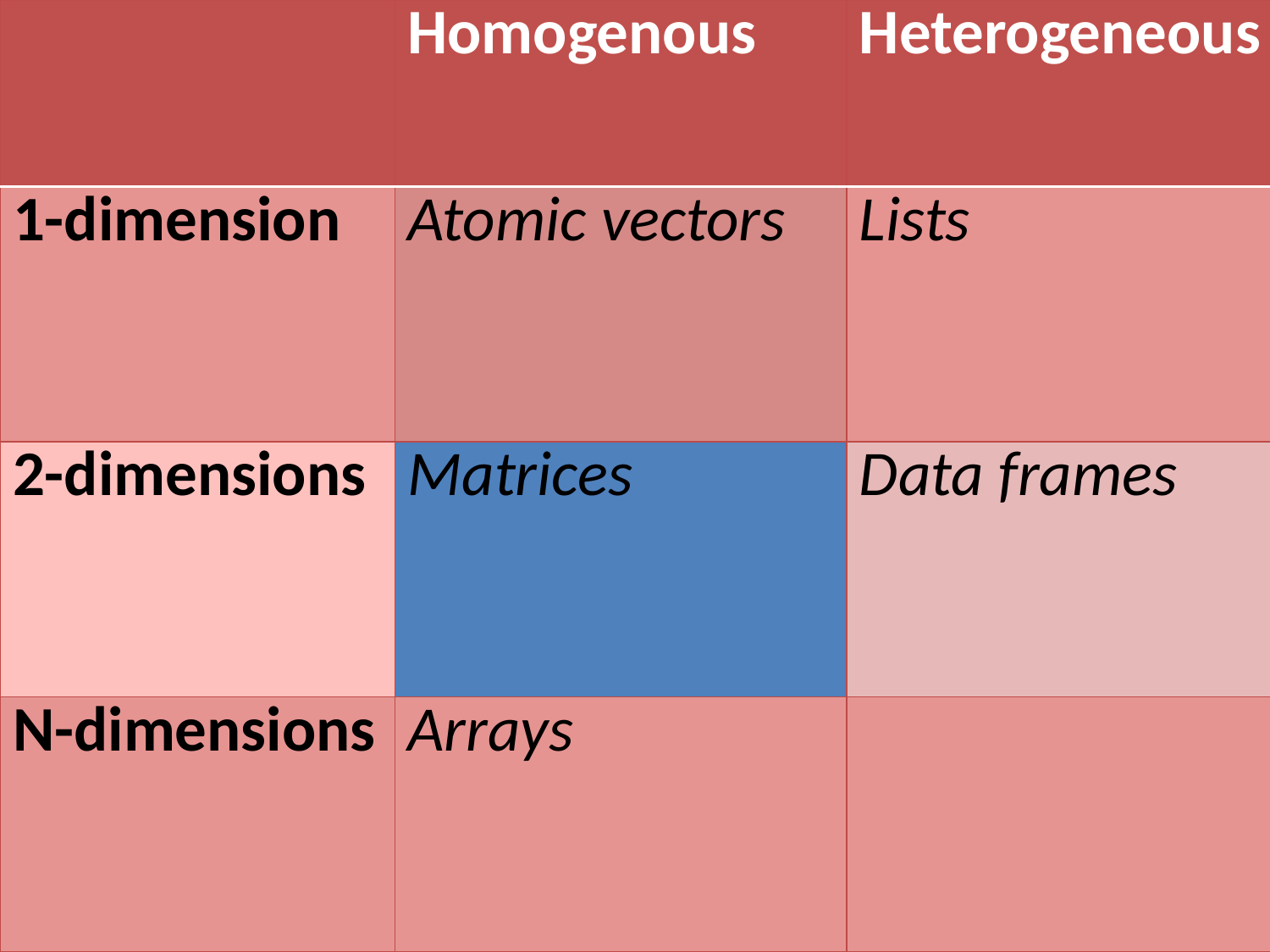

|  | Homogenous | Heterogeneous |
| --- | --- | --- |
| 1-dimension | Atomic vectors | Lists |
| 2-dimensions | Matrices | Data frames |
| N-dimensions | Arrays |  |
#